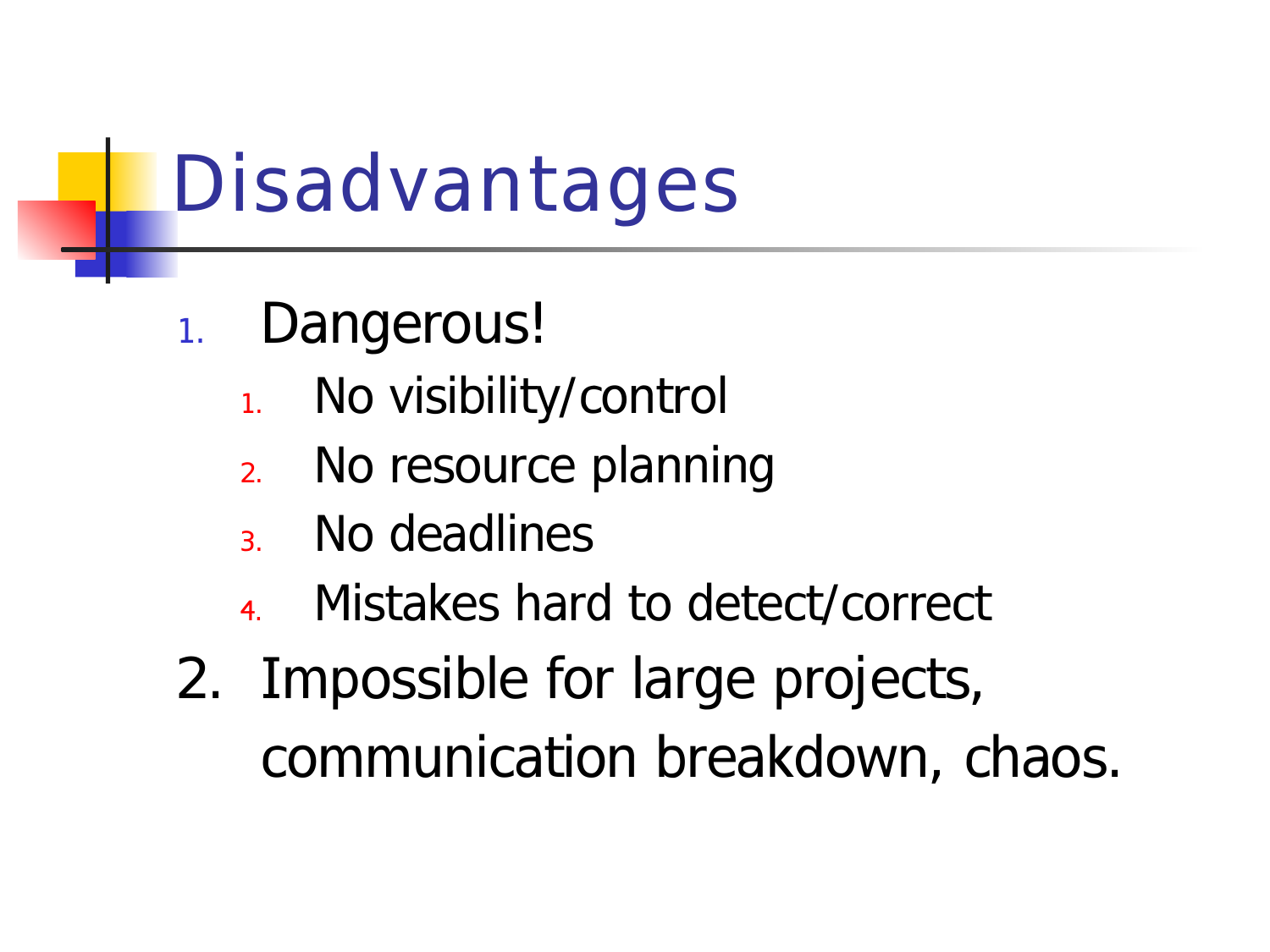

# Disadvantages
Dangerous!
No visibility/control
No resource planning
No deadlines
Mistakes hard to detect/correct
2. 	Impossible for large projects,
	communication breakdown, chaos.